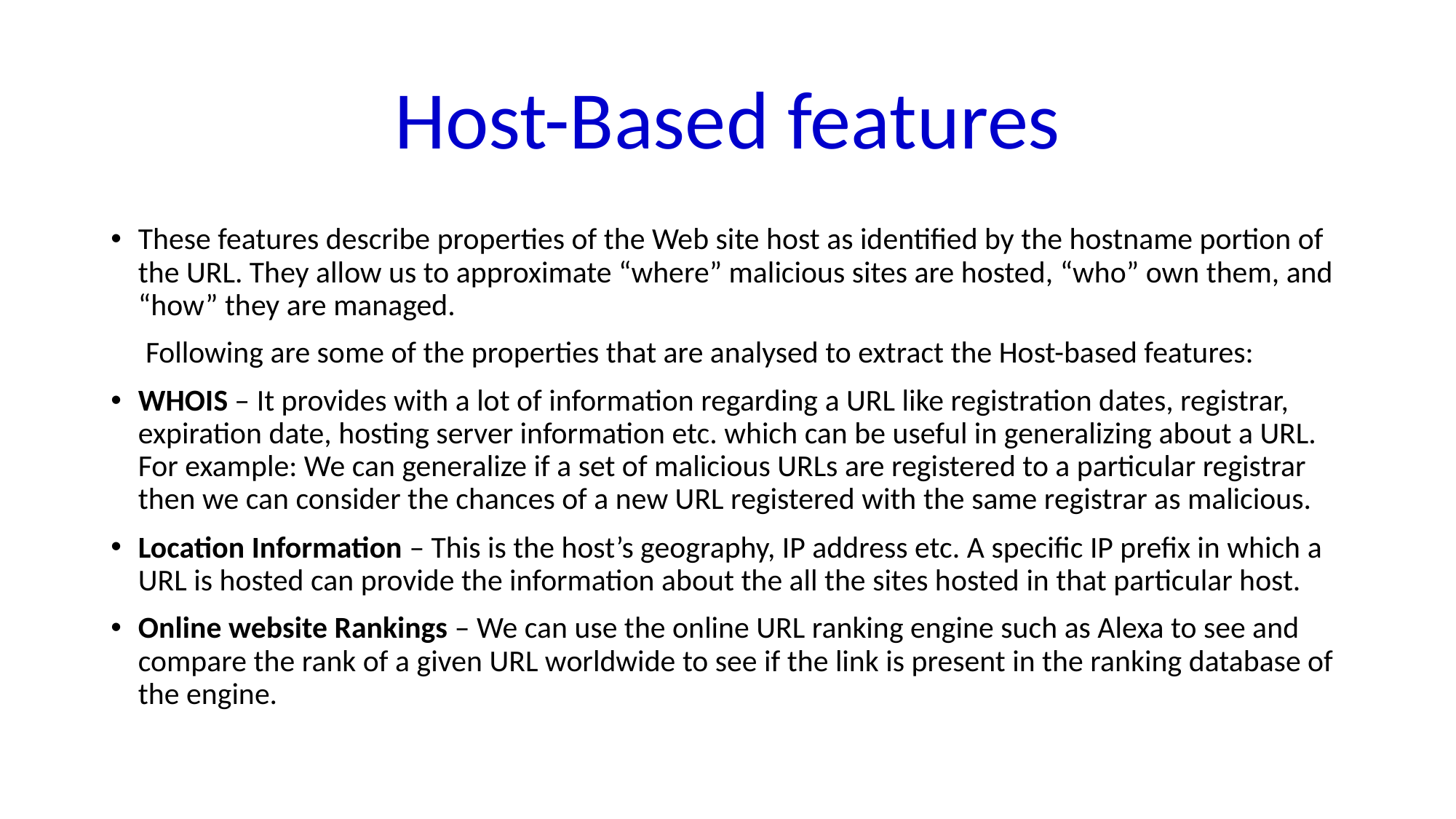

# Host-Based features
These features describe properties of the Web site host as identified by the hostname portion of the URL. They allow us to approximate “where” malicious sites are hosted, “who” own them, and “how” they are managed.
     Following are some of the properties that are analysed to extract the Host-based features:
WHOIS – It provides with a lot of information regarding a URL like registration dates, registrar, expiration date, hosting server information etc. which can be useful in generalizing about a URL. For example: We can generalize if a set of malicious URLs are registered to a particular registrar then we can consider the chances of a new URL registered with the same registrar as malicious.
Location Information – This is the host’s geography, IP address etc. A specific IP prefix in which a URL is hosted can provide the information about the all the sites hosted in that particular host.
Online website Rankings – We can use the online URL ranking engine such as Alexa to see and compare the rank of a given URL worldwide to see if the link is present in the ranking database of the engine.